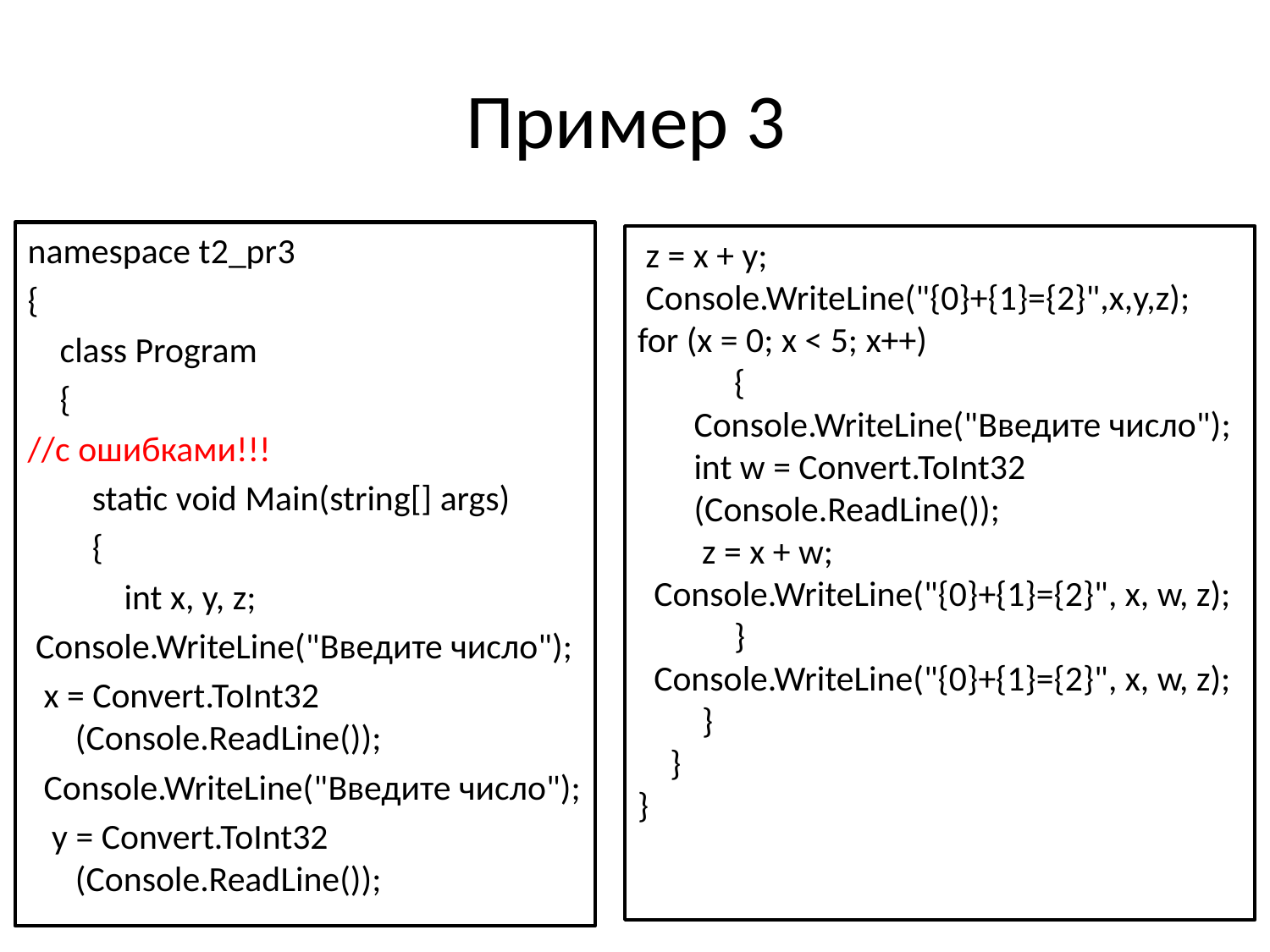

# Пример 3
namespace t2_pr3
{
    class Program
    {
//с ошибками!!!
        static void Main(string[] args)
        {
            int x, y, z;
 Console.WriteLine("Введите число");
  x = Convert.ToInt32 (Console.ReadLine());
  Console.WriteLine("Введите число");
   y = Convert.ToInt32 (Console.ReadLine());

 z = x + y;
 Console.WriteLine("{0}+{1}={2}",x,y,z);
for (x = 0; x < 5; x++)
            {
       Console.WriteLine("Введите число");
       int w = Convert.ToInt32
       (Console.ReadLine());
        z = x + w;
  Console.WriteLine("{0}+{1}={2}", x, w, z);
            }
  Console.WriteLine("{0}+{1}={2}", x, w, z);
        }
    }
}